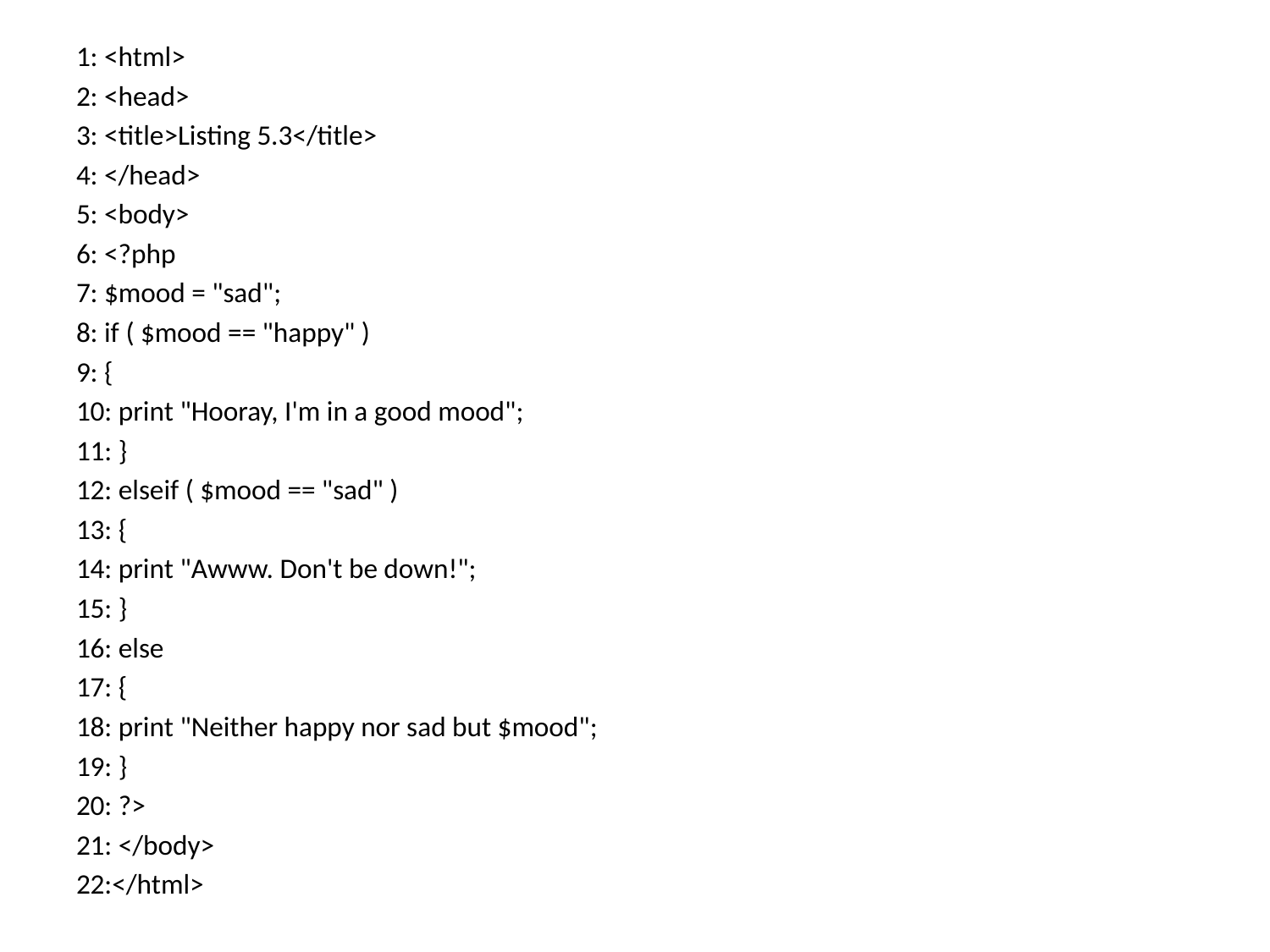

1: <html>
2: <head>
3: <title>Listing 5.3</title>
4: </head>
5: <body>
6: <?php
7: $mood = "sad";
8: if ( $mood == "happy" )
9: {
10: print "Hooray, I'm in a good mood";
11: }
12: elseif ( $mood == "sad" )
13: {
14: print "Awww. Don't be down!";
15: }
16: else
17: {
18: print "Neither happy nor sad but $mood";
19: }
20: ?>
21: </body>
22:</html>